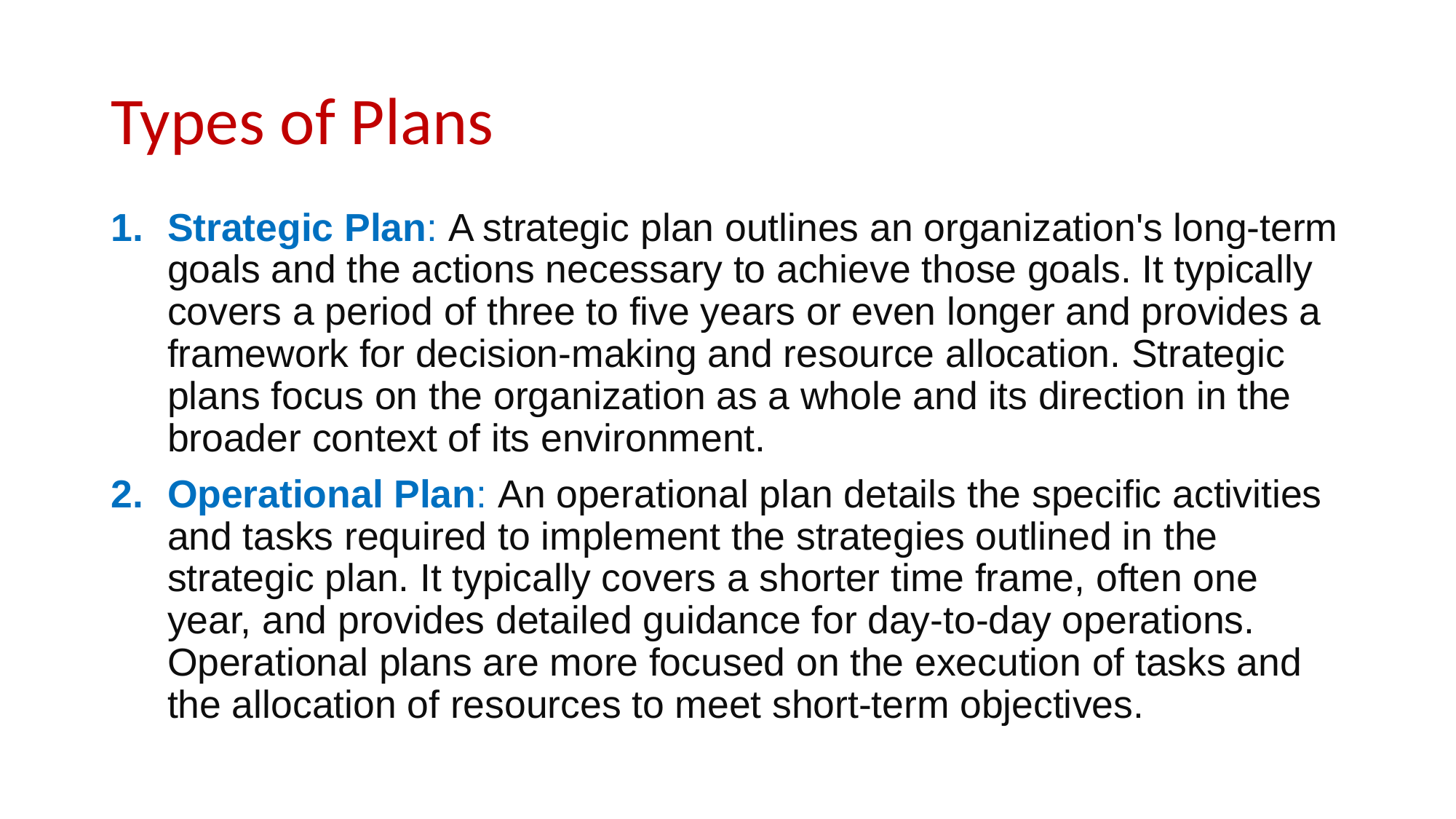

# Types of Plans
Strategic Plan: A strategic plan outlines an organization's long-term goals and the actions necessary to achieve those goals. It typically covers a period of three to five years or even longer and provides a framework for decision-making and resource allocation. Strategic plans focus on the organization as a whole and its direction in the broader context of its environment.
Operational Plan: An operational plan details the specific activities and tasks required to implement the strategies outlined in the strategic plan. It typically covers a shorter time frame, often one year, and provides detailed guidance for day-to-day operations. Operational plans are more focused on the execution of tasks and the allocation of resources to meet short-term objectives.